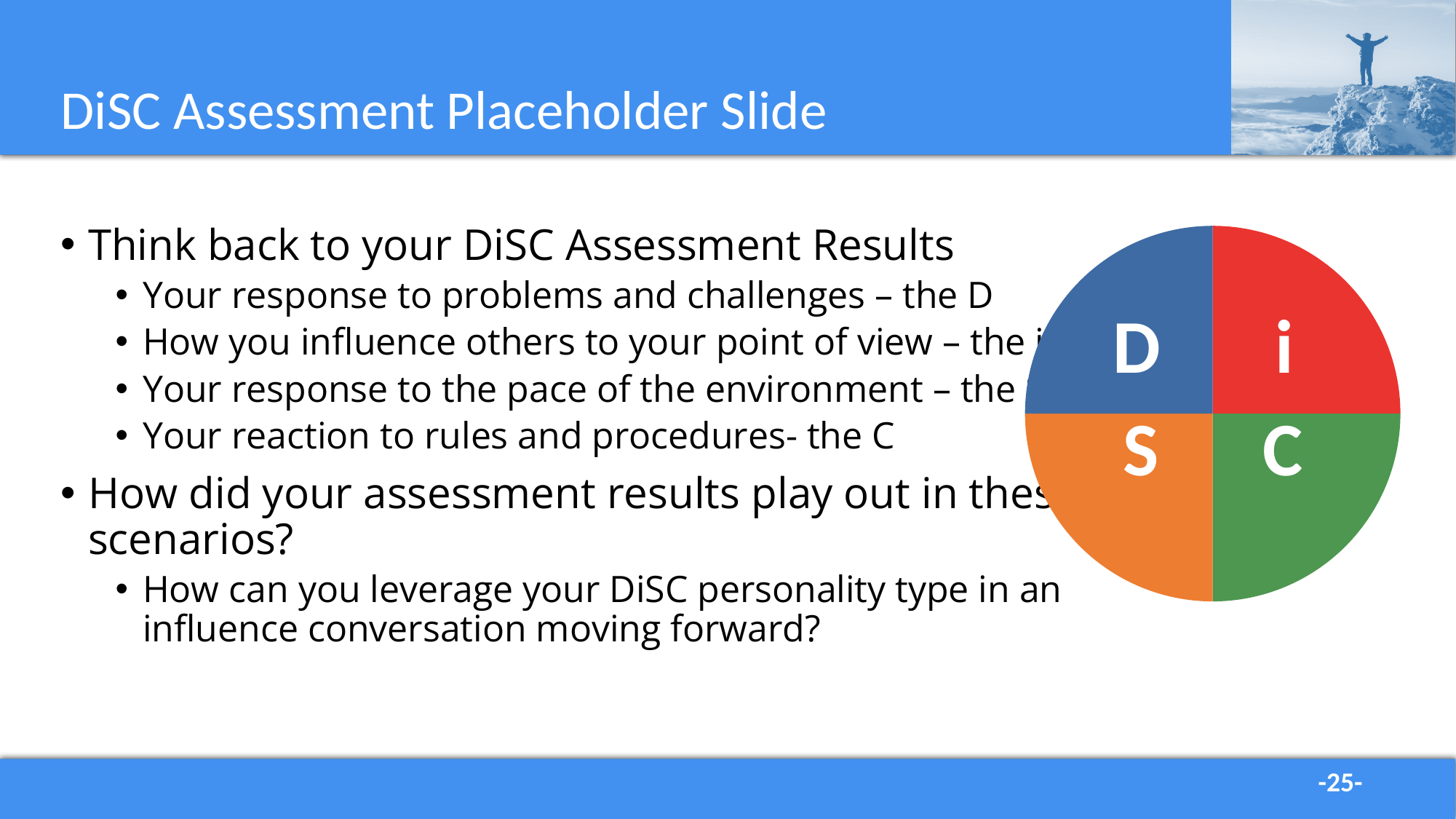

# DiSC Assessment Placeholder Slide
Think back to your DiSC Assessment Results
Your response to problems and challenges – the D
How you influence others to your point of view – the i
Your response to the pace of the environment – the S
Your reaction to rules and procedures- the C
How did your assessment results play out in these scenarios?
How can you leverage your DiSC personality type in an influence conversation moving forward?

### Chart

| Category | Column1 |
|---|---|
|  | 25.0 |
|  | 25.0 |
|  | 25.0 |
|  | 25.0 |